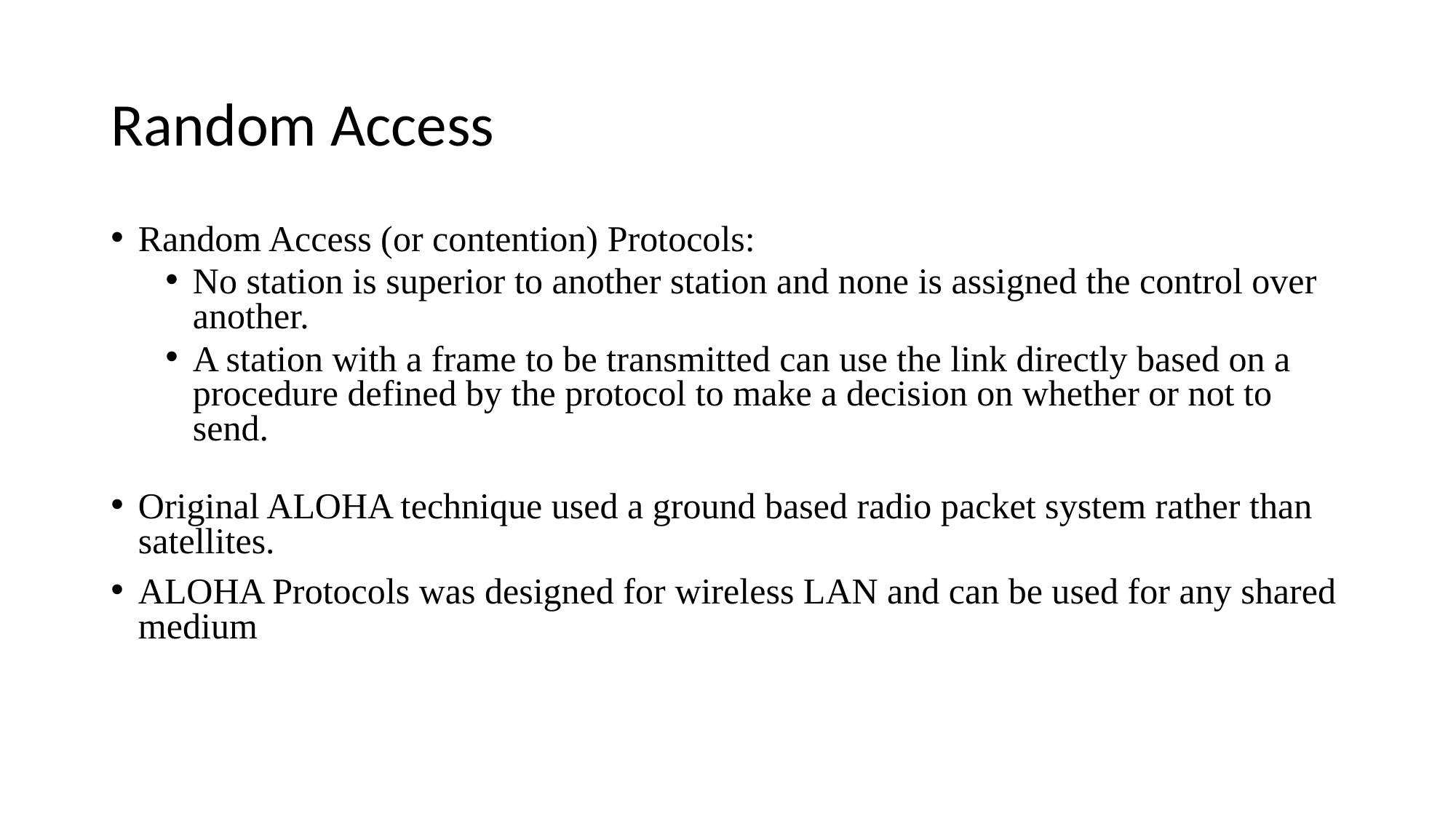

# Random Access
Random Access (or contention) Protocols:
No station is superior to another station and none is assigned the control over another.
A station with a frame to be transmitted can use the link directly based on a procedure defined by the protocol to make a decision on whether or not to send.

Original ALOHA technique used a ground based radio packet system rather than satellites.
ALOHA Protocols was designed for wireless LAN and can be used for any shared medium